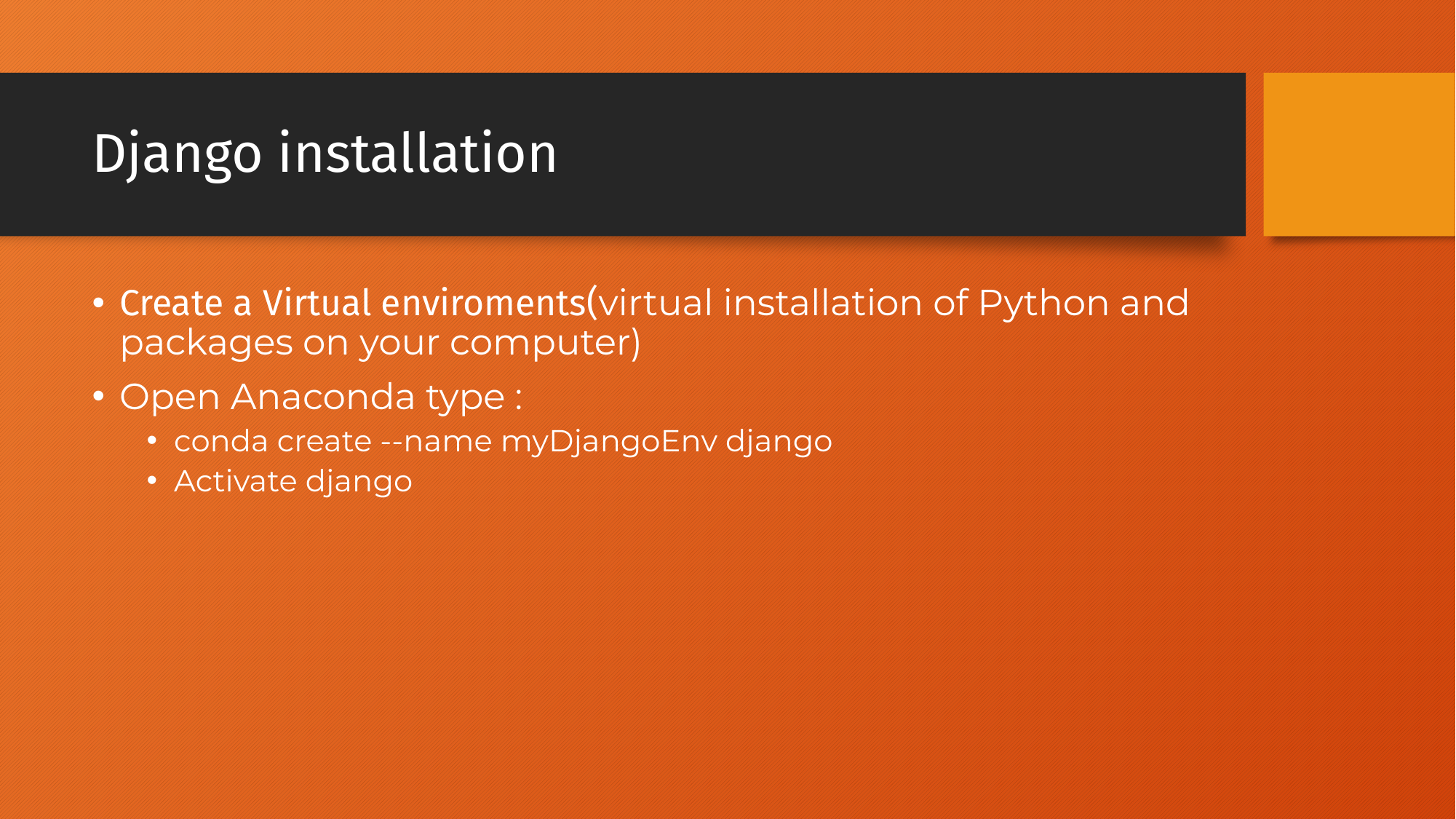

# Django installation
Create a Virtual enviroments(virtual installation of Python and packages on your computer)
Open Anaconda type :
conda create --name myDjangoEnv django
Activate django